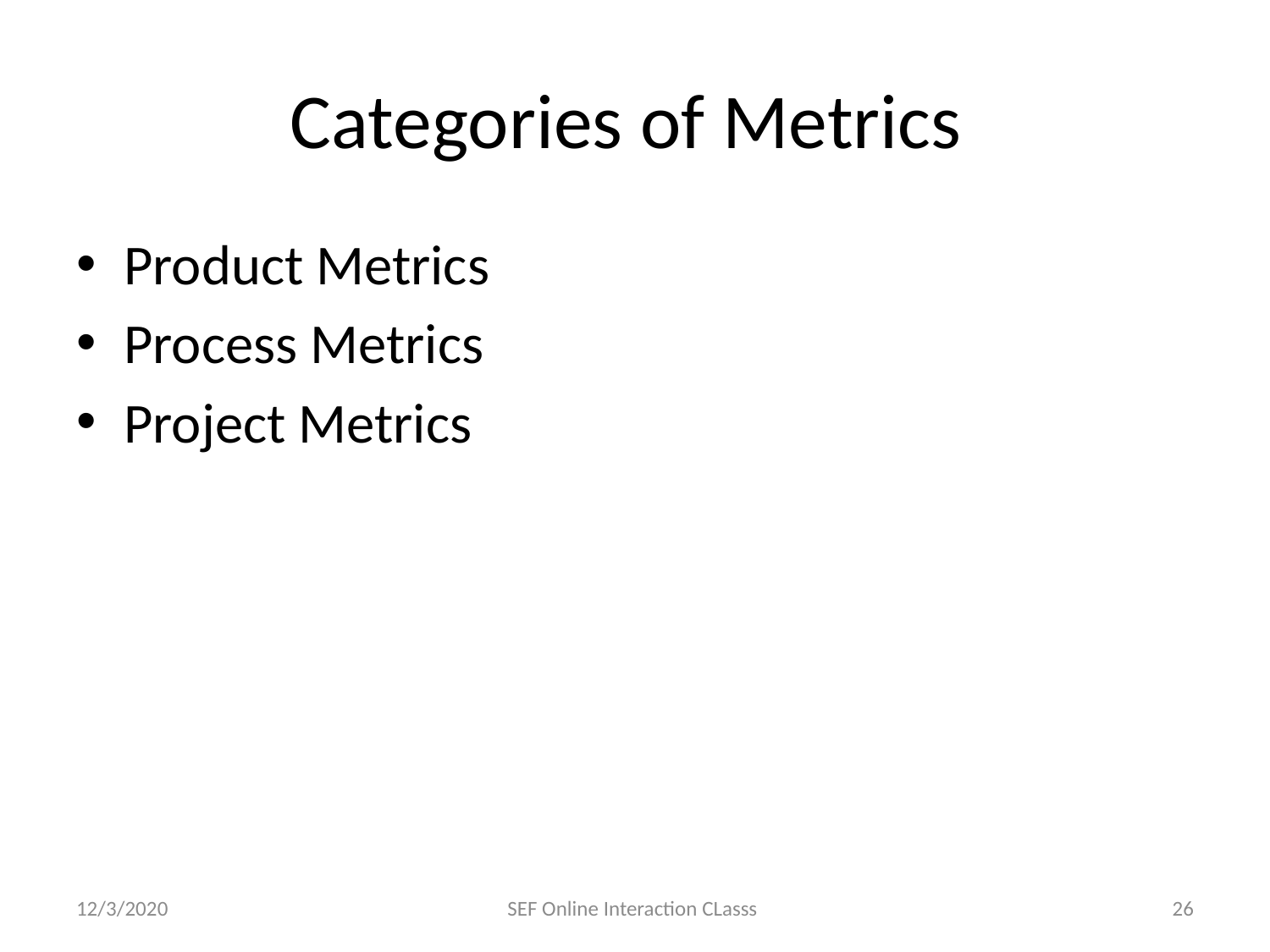

# Categories of Metrics
Product Metrics
Process Metrics
Project Metrics
12/3/2020
SEF Online Interaction CLasss
26